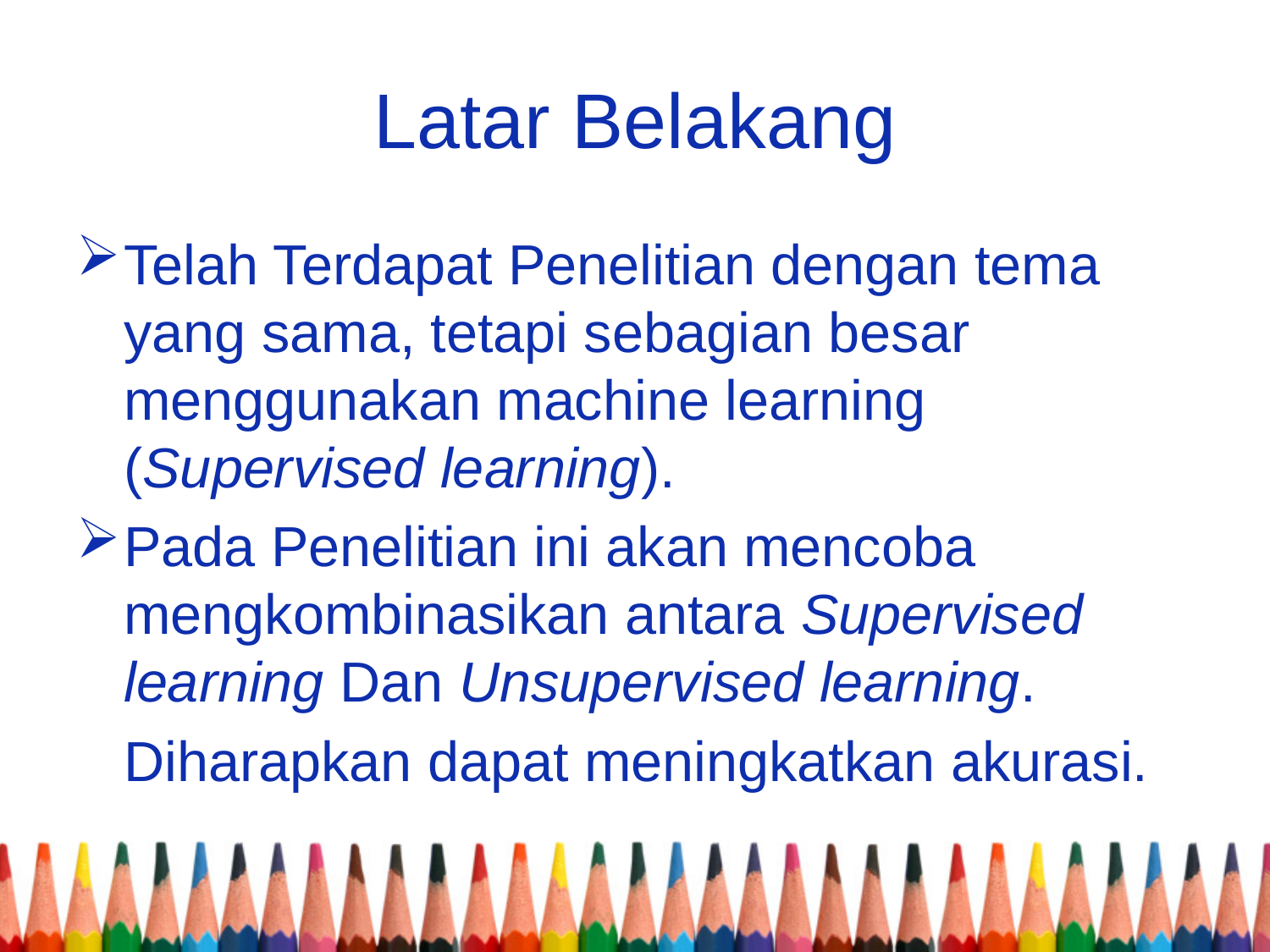

# Latar Belakang
Telah Terdapat Penelitian dengan tema yang sama, tetapi sebagian besar menggunakan machine learning (Supervised learning).
Pada Penelitian ini akan mencoba mengkombinasikan antara Supervised learning Dan Unsupervised learning.
	Diharapkan dapat meningkatkan akurasi.